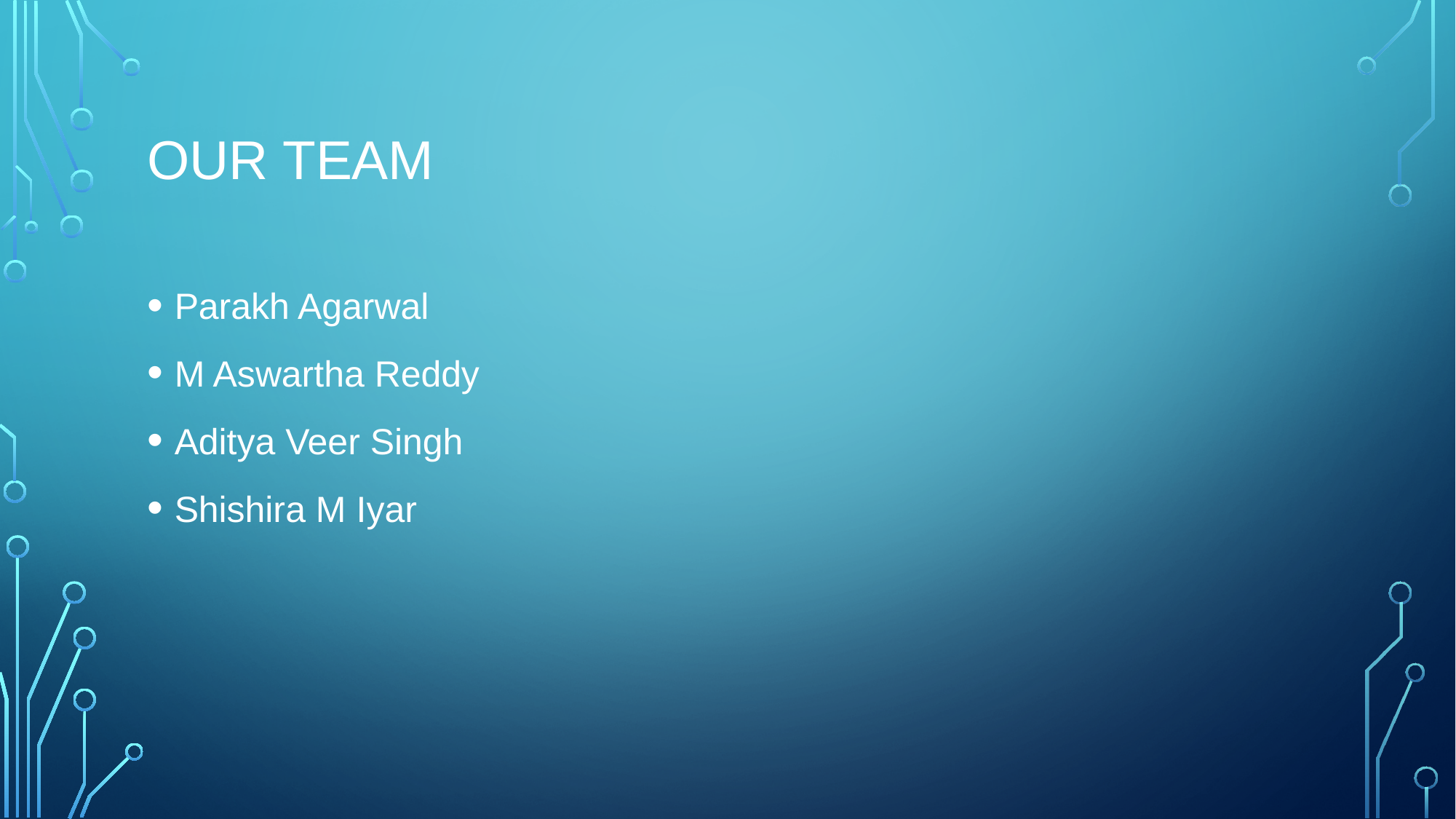

# OUR TEAM
Parakh Agarwal
M Aswartha Reddy
Aditya Veer Singh
Shishira M Iyar